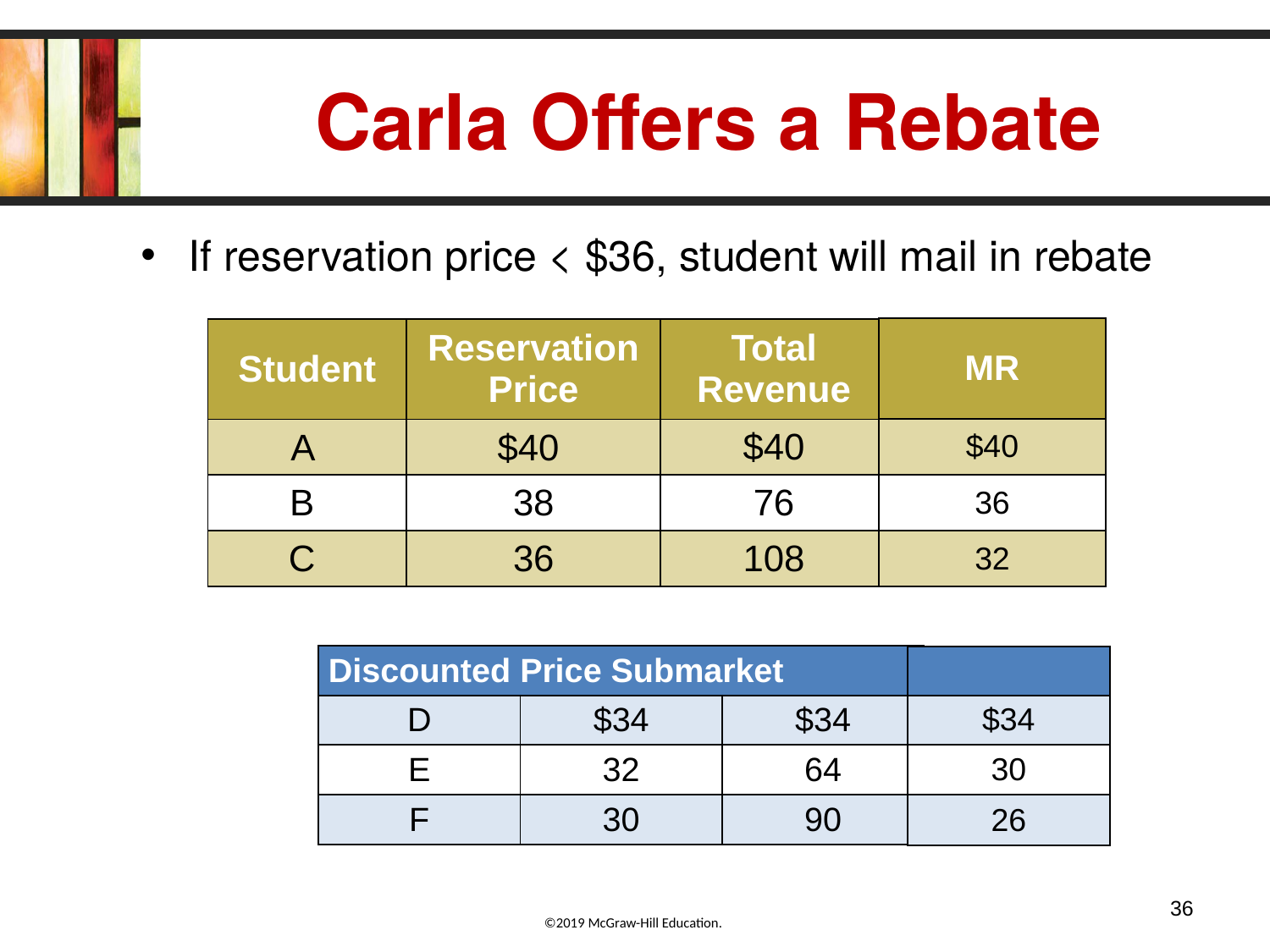

# Carla Offers a Rebate
If reservation price < $36, student will mail in rebate
| MR |
| --- |
| $40 |
| 36 |
| 32 |
| Student | Reservation Price | Total Revenue |
| --- | --- | --- |
| A | $40 | $40 |
| B | 38 | 76 |
| C | 36 | 108 |
5 papers, price $36, rebate $4, economic profit $27
| Discounted Price Submarket |  |  |
| --- | --- | --- |
| D | $34 | $34 |
| E | 32 | 64 |
| F | 30 | 90 |
|  |
| --- |
| $34 |
| 30 |
| 26 |
36
©2019 McGraw-Hill Education.